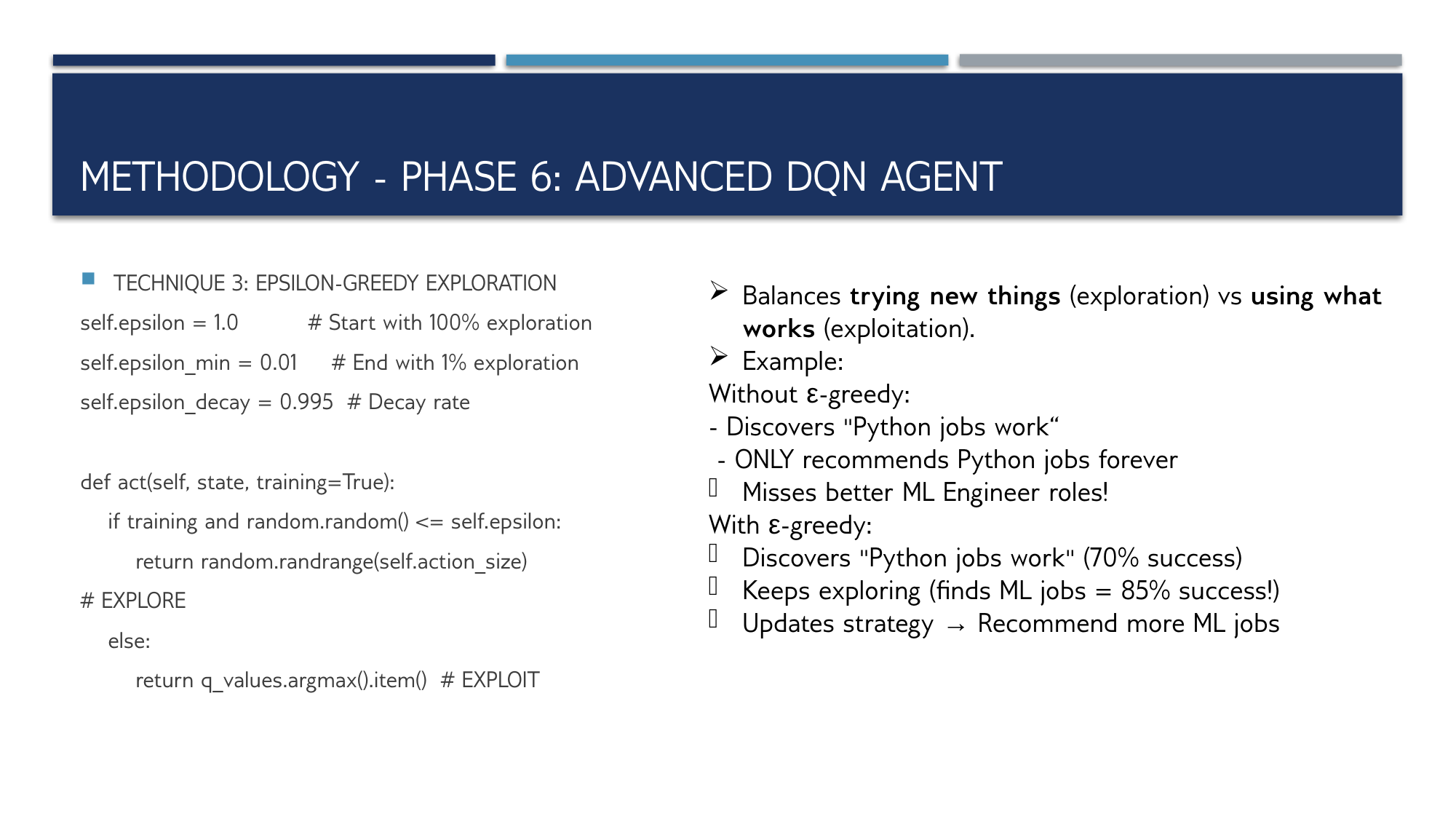

# Methodology - Phase 6: Advanced DQN Agent
TECHNIQUE 3: EPSILON-GREEDY EXPLORATION
self.epsilon = 1.0          # Start with 100% exploration
self.epsilon_min = 0.01     # End with 1% exploration
self.epsilon_decay = 0.995  # Decay rate

def act(self, state, training=True):
    if training and random.random() <= self.epsilon:
        return random.randrange(self.action_size)
# EXPLORE
    else:
        return q_values.argmax().item()  # EXPLOIT
Balances trying new things (exploration) vs using what works (exploitation).
Example:
Without ε-greedy:
- Discovers "Python jobs work“
 - ONLY recommends Python jobs forever
Misses better ML Engineer roles!
With ε-greedy:
Discovers "Python jobs work" (70% success)
Keeps exploring (finds ML jobs = 85% success!)
Updates strategy → Recommend more ML jobs